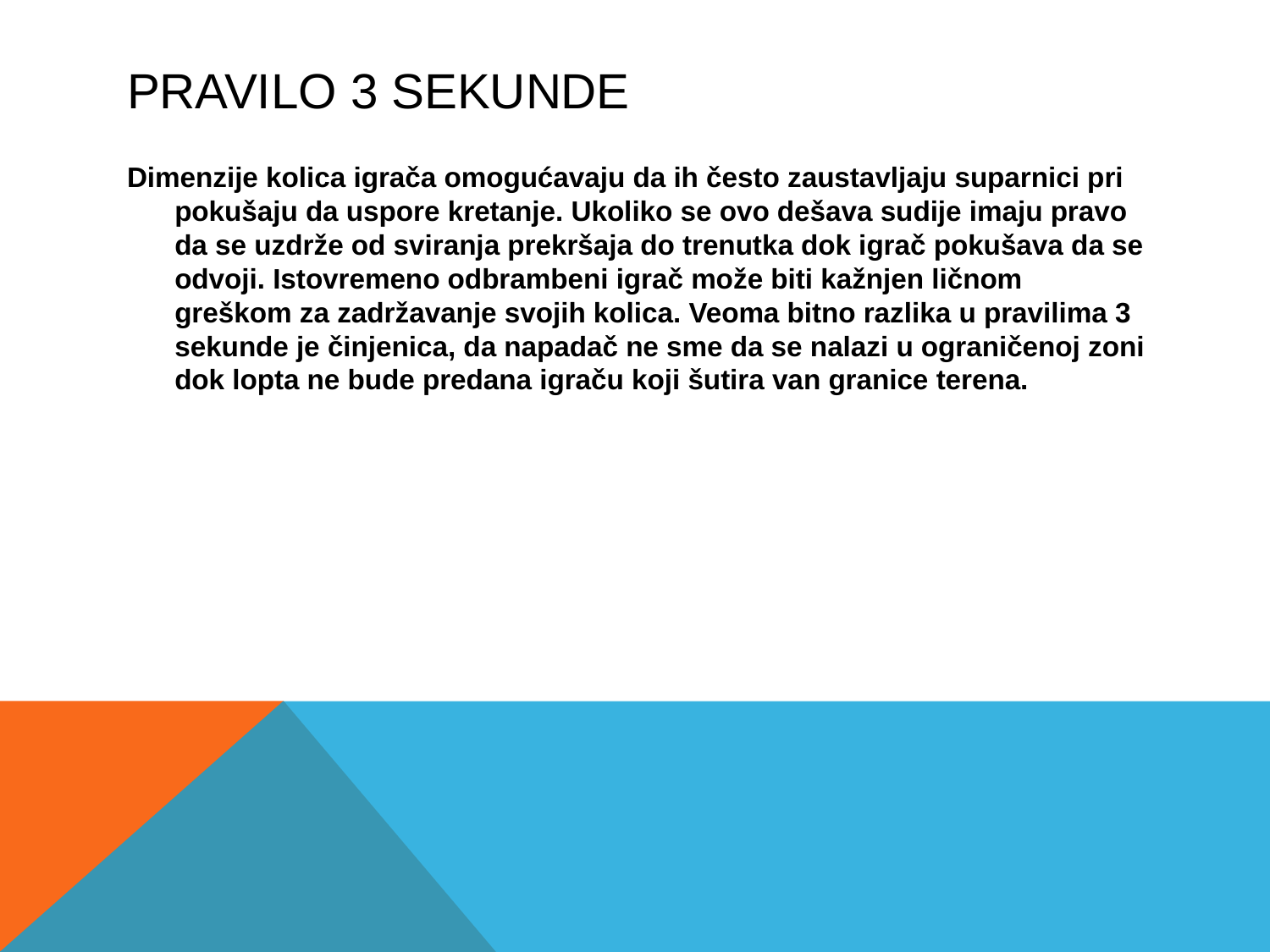

# Pravilo 3 sekunde
Dimenzije kolica igrača omogućavaju da ih često zaustavljaju suparnici pri pokušaju da uspore kretanje. Ukoliko se ovo dešava sudije imaju pravo da se uzdrže od sviranja prekršaja do trenutka dok igrač pokušava da se odvoji. Istovremeno odbrambeni igrač može biti kažnjen ličnom greškom za zadržavanje svojih kolica. Veoma bitno razlika u pravilima 3 sekunde je činjenica, da napadač ne sme da se nalazi u ograničenoj zoni dok lopta ne bude predana igraču koji šutira van granice terena.